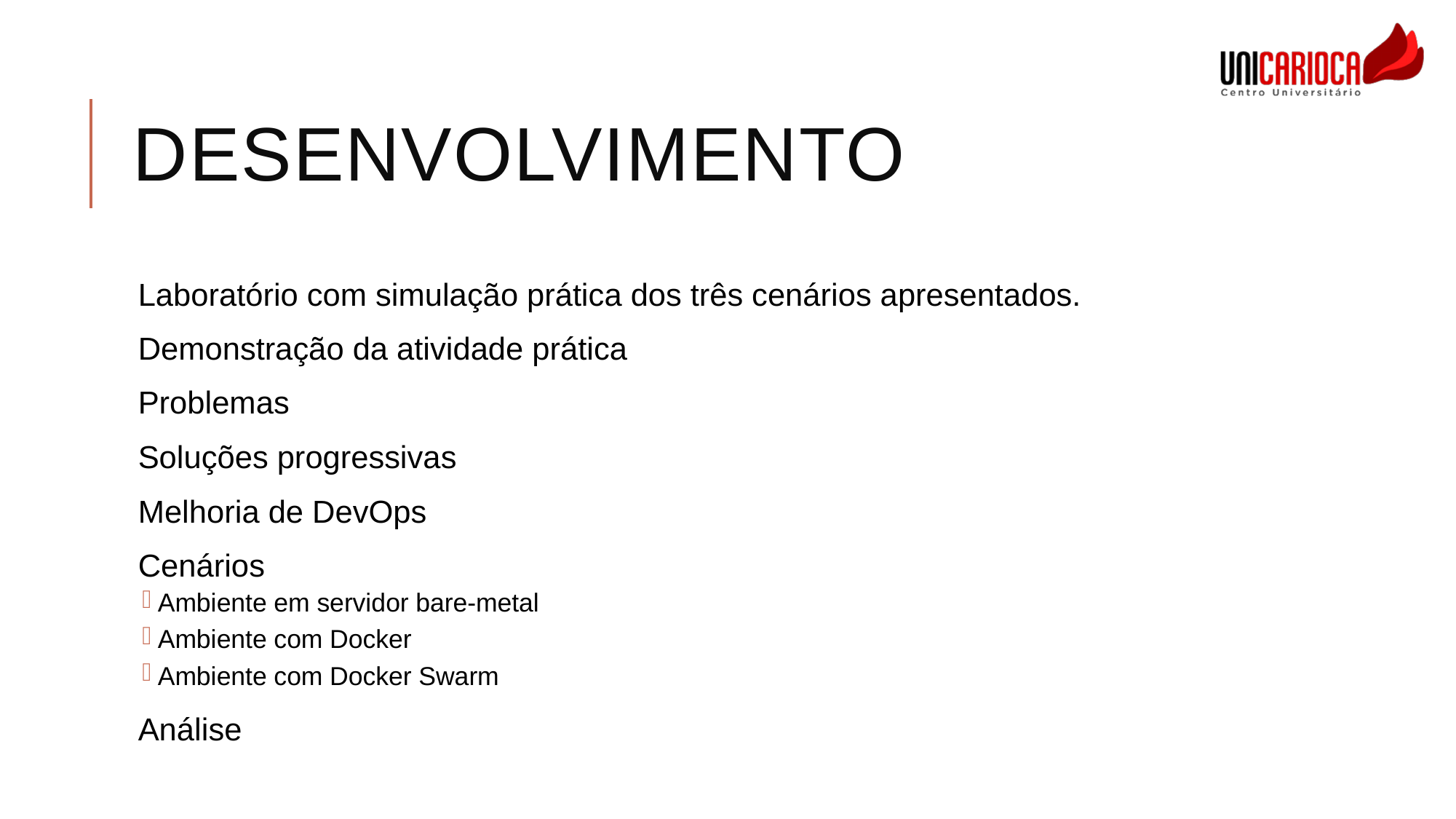

# Desenvolvimento
Laboratório com simulação prática dos três cenários apresentados.
Demonstração da atividade prática
Problemas
Soluções progressivas
Melhoria de DevOps
Cenários
Ambiente em servidor bare-metal
Ambiente com Docker
Ambiente com Docker Swarm
Análise